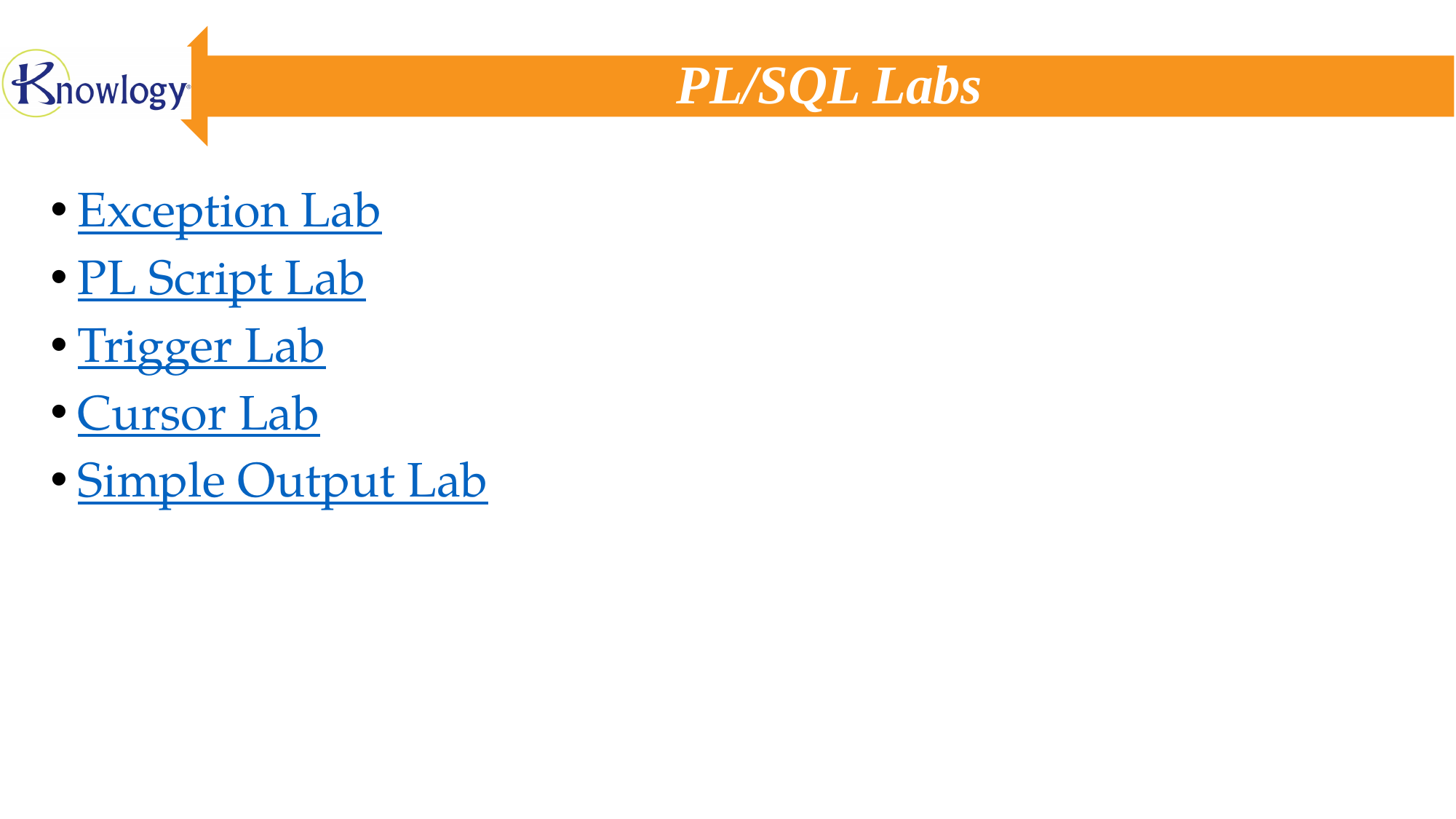

# PL/SQL Labs
Exception Lab
PL Script Lab
Trigger Lab
Cursor Lab
Simple Output Lab